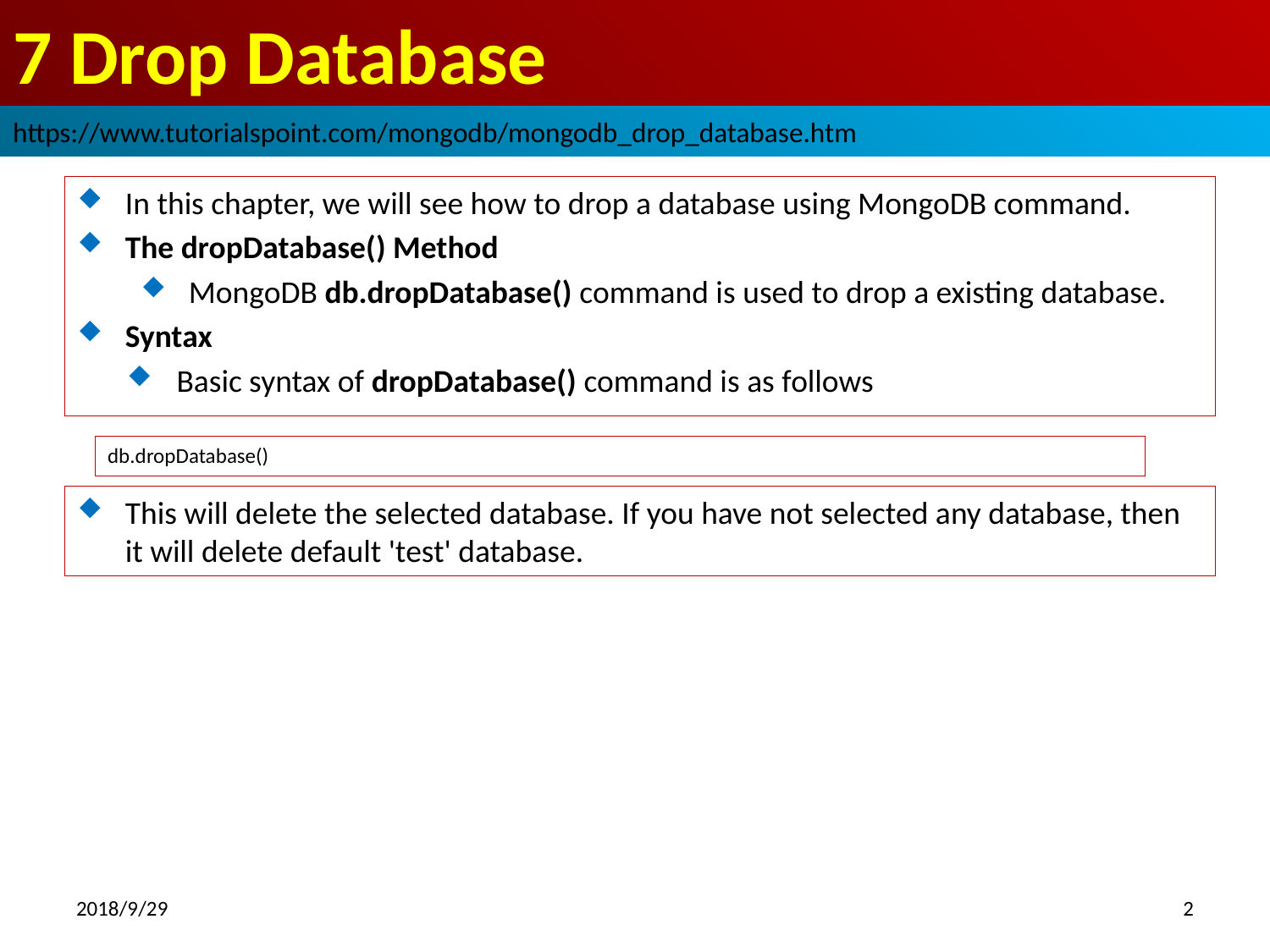

# 7 Drop Database
https://www.tutorialspoint.com/mongodb/mongodb_drop_database.htm
In this chapter, we will see how to drop a database using MongoDB command.
The dropDatabase() Method
MongoDB db.dropDatabase() command is used to drop a existing database.
Syntax
Basic syntax of dropDatabase() command is as follows
db.dropDatabase()
This will delete the selected database. If you have not selected any database, then it will delete default 'test' database.
2018/9/29
2